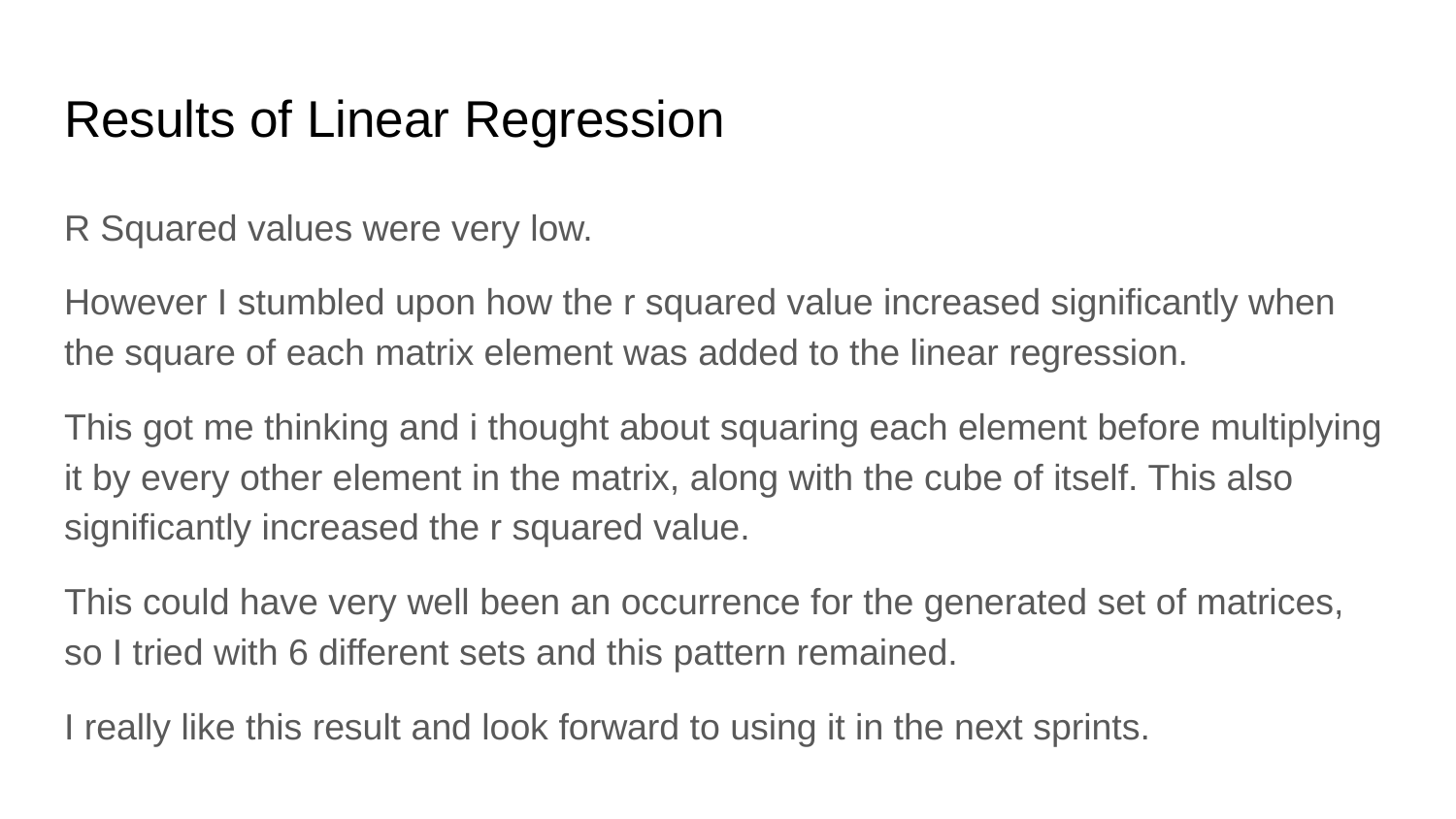

# Results of Linear Regression
R Squared values were very low.
However I stumbled upon how the r squared value increased significantly when the square of each matrix element was added to the linear regression.
This got me thinking and i thought about squaring each element before multiplying it by every other element in the matrix, along with the cube of itself. This also significantly increased the r squared value.
This could have very well been an occurrence for the generated set of matrices, so I tried with 6 different sets and this pattern remained.
I really like this result and look forward to using it in the next sprints.